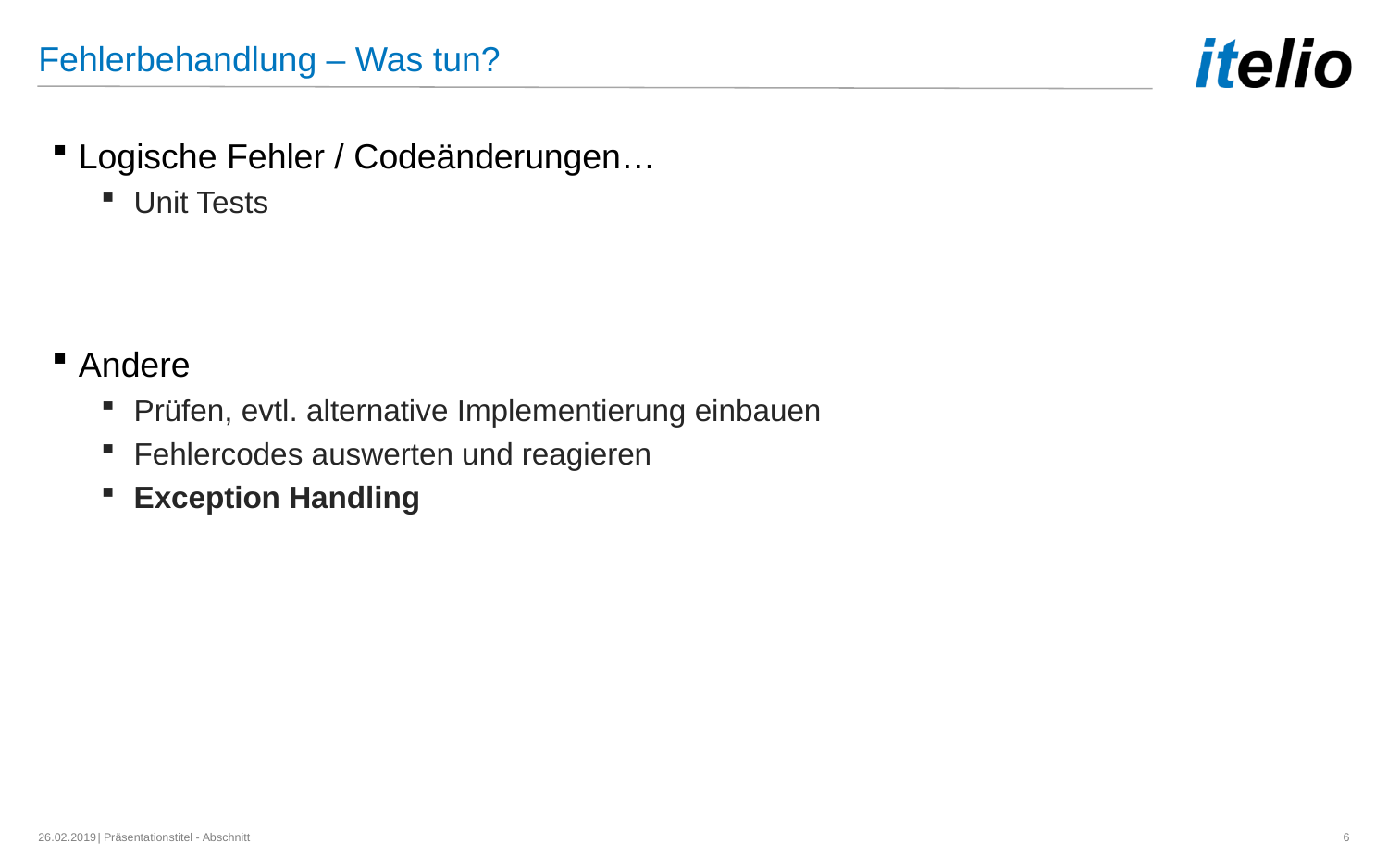

Fehlerbehandlung – Was tun?
Logische Fehler / Codeänderungen…
Unit Tests

Andere
Prüfen, evtl. alternative Implementierung einbauen
Fehlercodes auswerten und reagieren
Exception Handling
26.02.2019
Präsentationstitel - Abschnitt
6